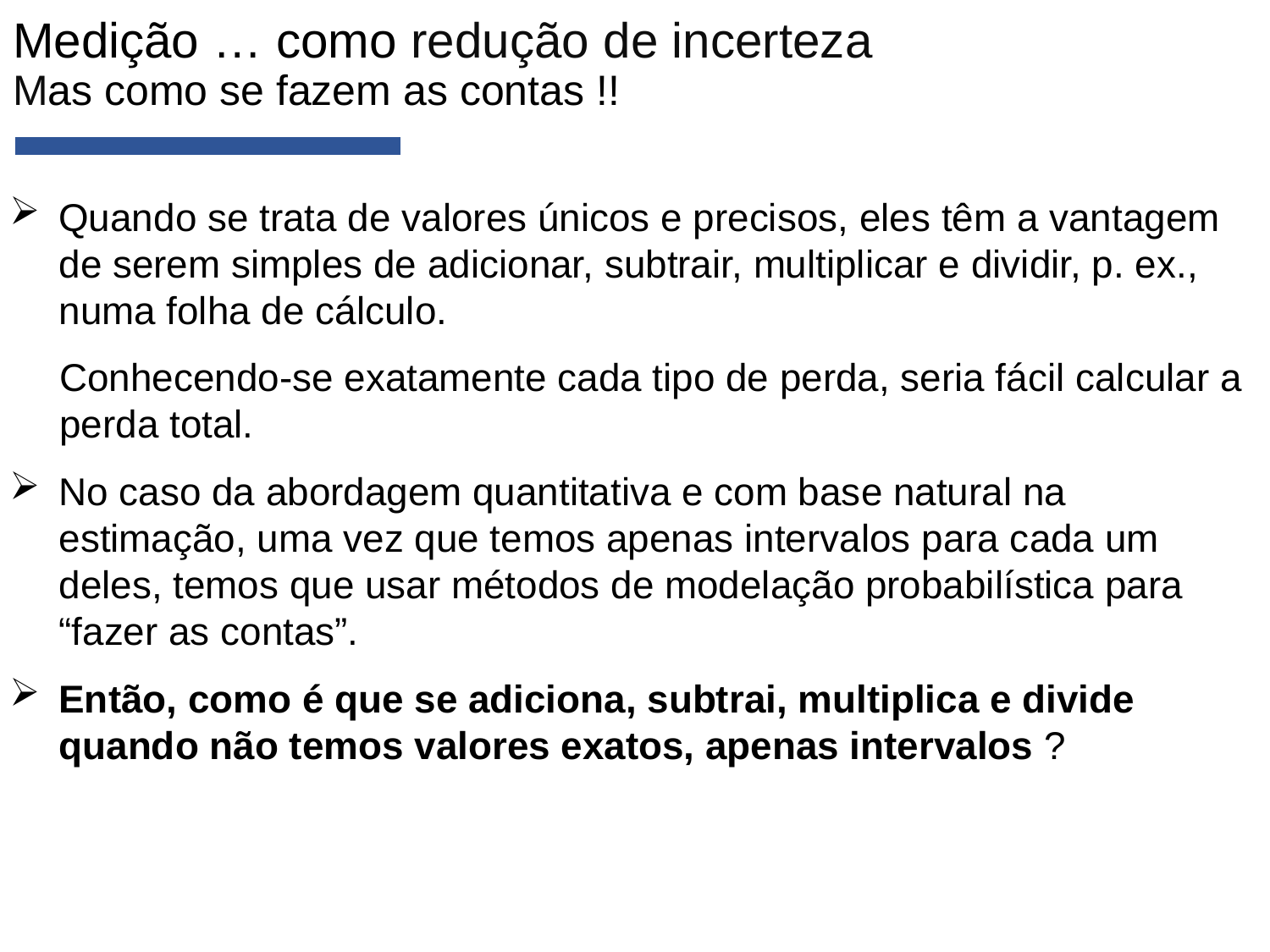

# Medição … como redução de incerteza Mas como se fazem as contas !!
Quando se trata de valores únicos e precisos, eles têm a vantagem de serem simples de adicionar, subtrair, multiplicar e dividir, p. ex., numa folha de cálculo.
Conhecendo-se exatamente cada tipo de perda, seria fácil calcular a perda total.
No caso da abordagem quantitativa e com base natural na estimação, uma vez que temos apenas intervalos para cada um deles, temos que usar métodos de modelação probabilística para “fazer as contas”.
Então, como é que se adiciona, subtrai, multiplica e divide quando não temos valores exatos, apenas intervalos ?